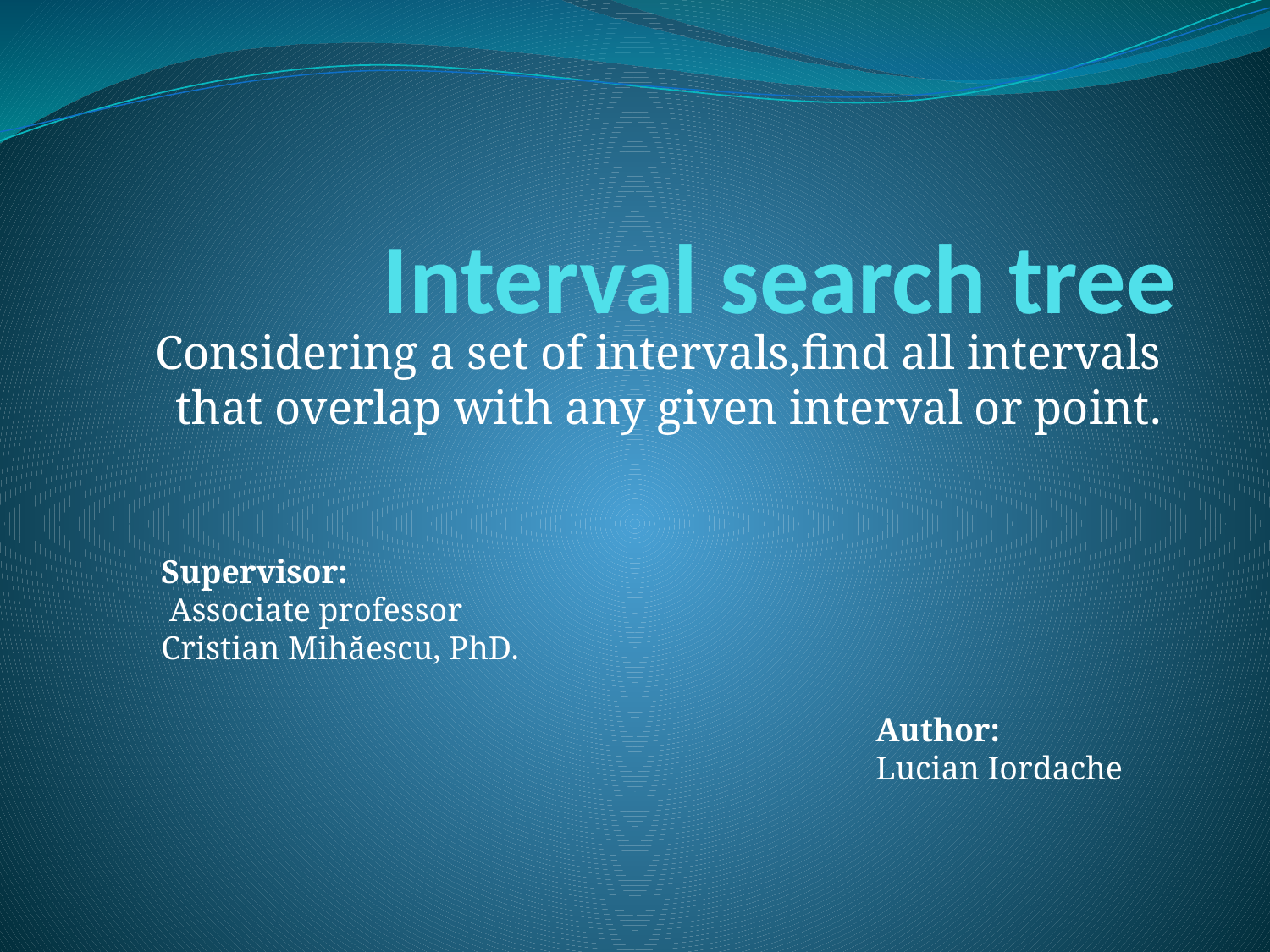

# Interval search tree
Considering a set of intervals,find all intervals that overlap with any given interval or point.
Supervisor:
 Associate professor Cristian Mihăescu, PhD.
Author:
Lucian Iordache